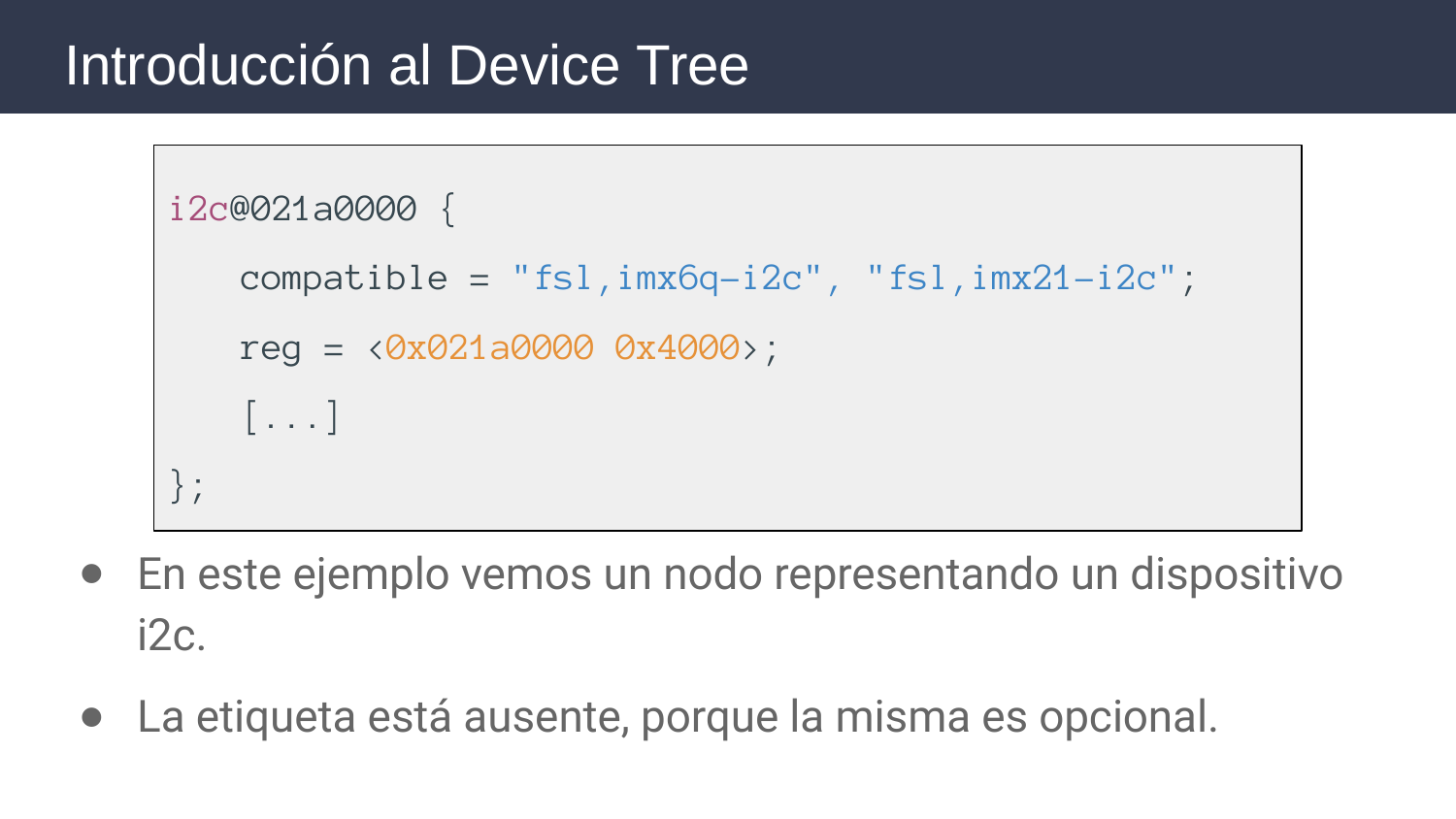

# Introducción al Device Tree

En este ejemplo vemos un nodo representando un dispositivo i2c.
La etiqueta está ausente, porque la misma es opcional.
i2c@021a0000 {
compatible = "fsl,imx6q-i2c", "fsl,imx21-i2c";
reg = <0x021a0000 0x4000>;
[...]
};